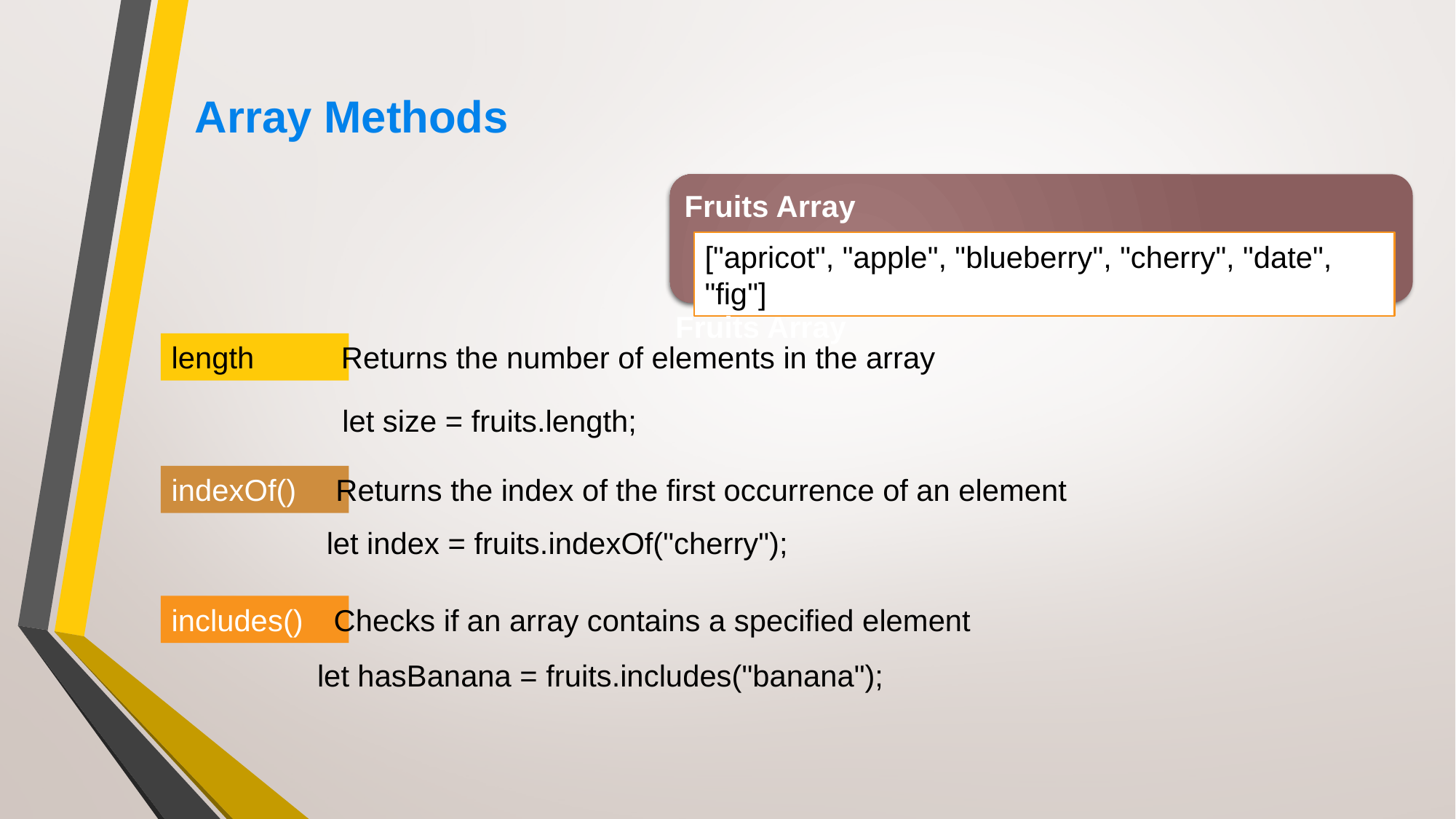

# Array Methods

Fruits Array
["apricot", "apple", "blueberry", "cherry", "date", "fig"]
Fruits Array
Returns the number of elements in the array
length
let size = fruits.length;
indexOf()
Returns the index of the first occurrence of an element
let index = fruits.indexOf("cherry");
includes()
Checks if an array contains a specified element
let hasBanana = fruits.includes("banana");